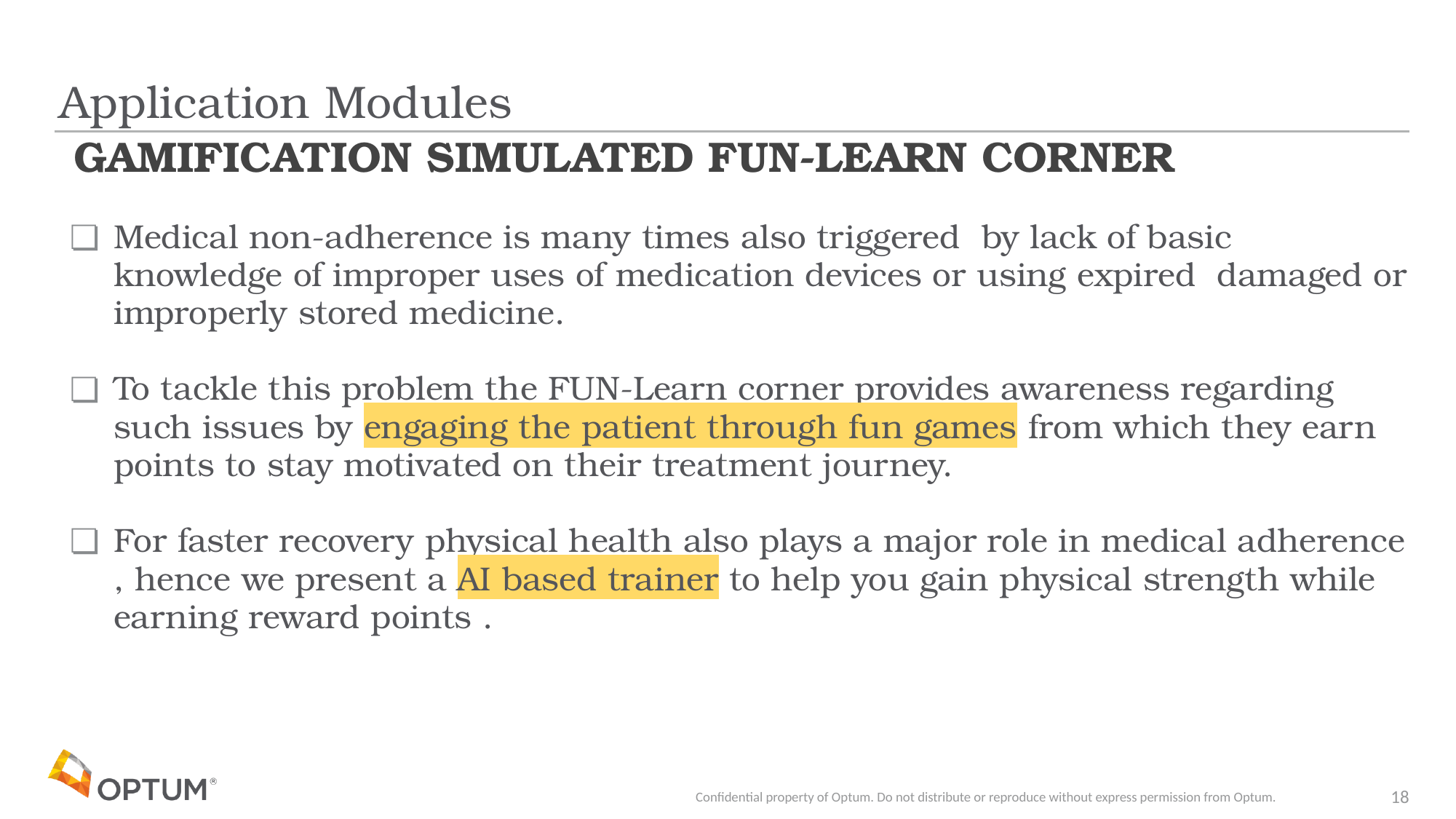

# Application Modules
 GAMIFICATION SIMULATED FUN-LEARN CORNER

Medical non-adherence is many times also triggered  by lack of basic knowledge of improper uses of medication devices or using expired  damaged or improperly stored medicine.

To tackle this problem the FUN-Learn corner provides awareness regarding such issues by engaging the patient through fun games from which they earn points to stay motivated on their treatment journey.

For faster recovery physical health also plays a major role in medical adherence , hence we present a AI based trainer to help you gain physical strength while earning reward points .

Confidential property of Optum. Do not distribute or reproduce without express permission from Optum.
18